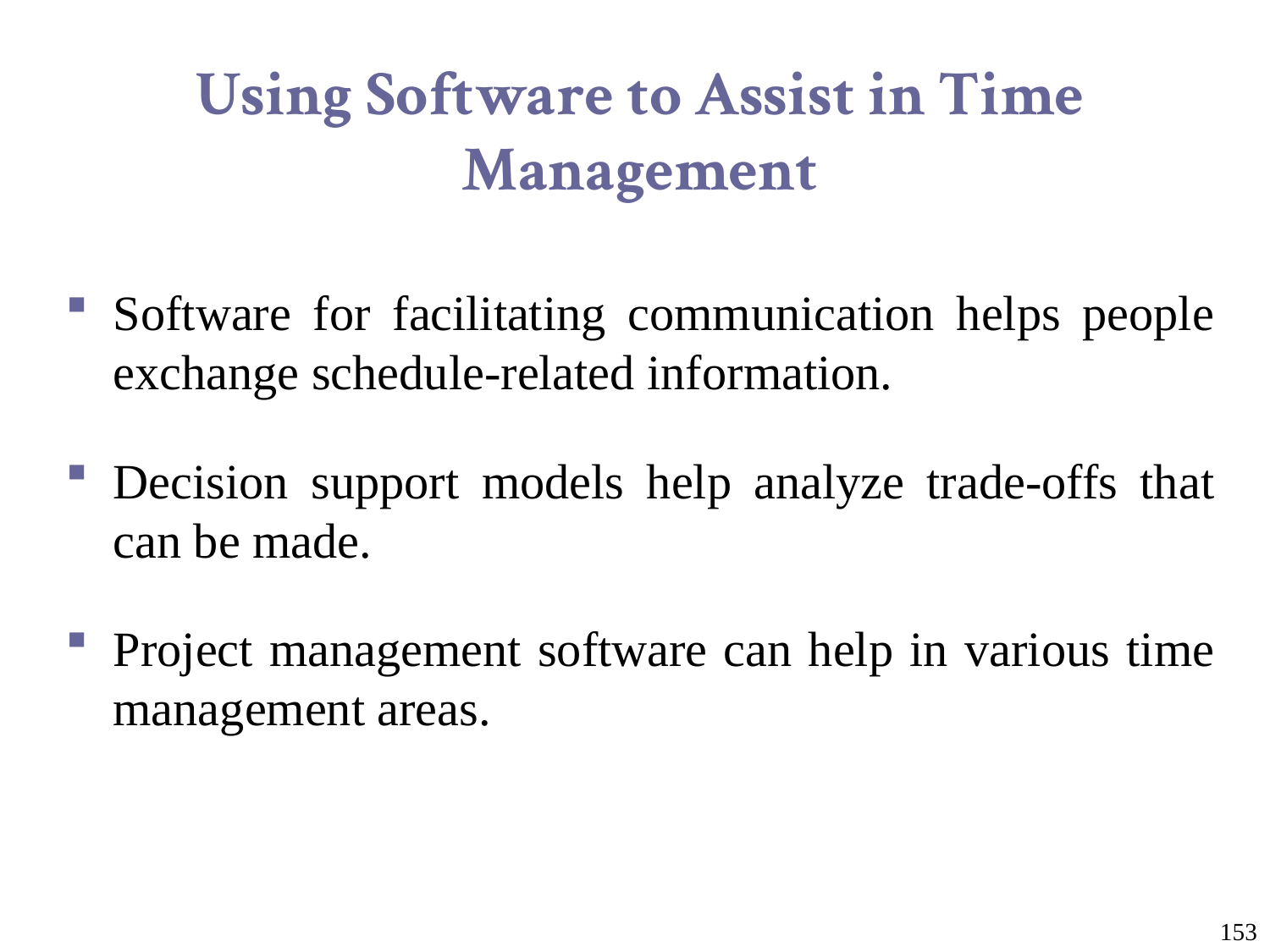

# Using Software to Assist in Time Management
Software for facilitating communication helps people exchange schedule-related information.
Decision support models help analyze trade-offs that can be made.
Project management software can help in various time management areas.

153